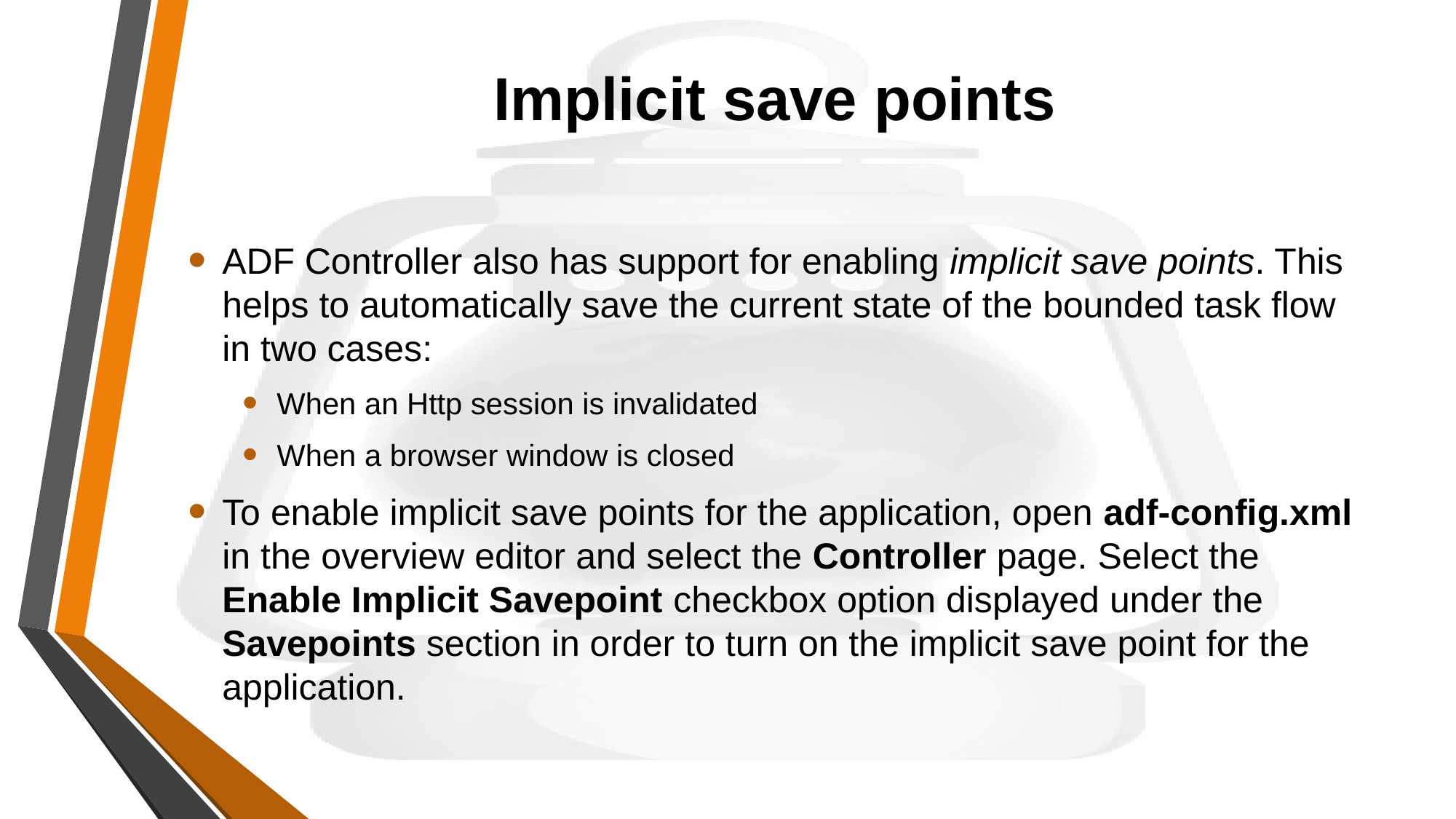

# Implicit save points
ADF Controller also has support for enabling implicit save points. This helps to automatically save the current state of the bounded task flow in two cases:
When an Http session is invalidated
When a browser window is closed
To enable implicit save points for the application, open adf-config.xml in the overview editor and select the Controller page. Select the Enable Implicit Savepoint checkbox option displayed under the Savepoints section in order to turn on the implicit save point for the application.